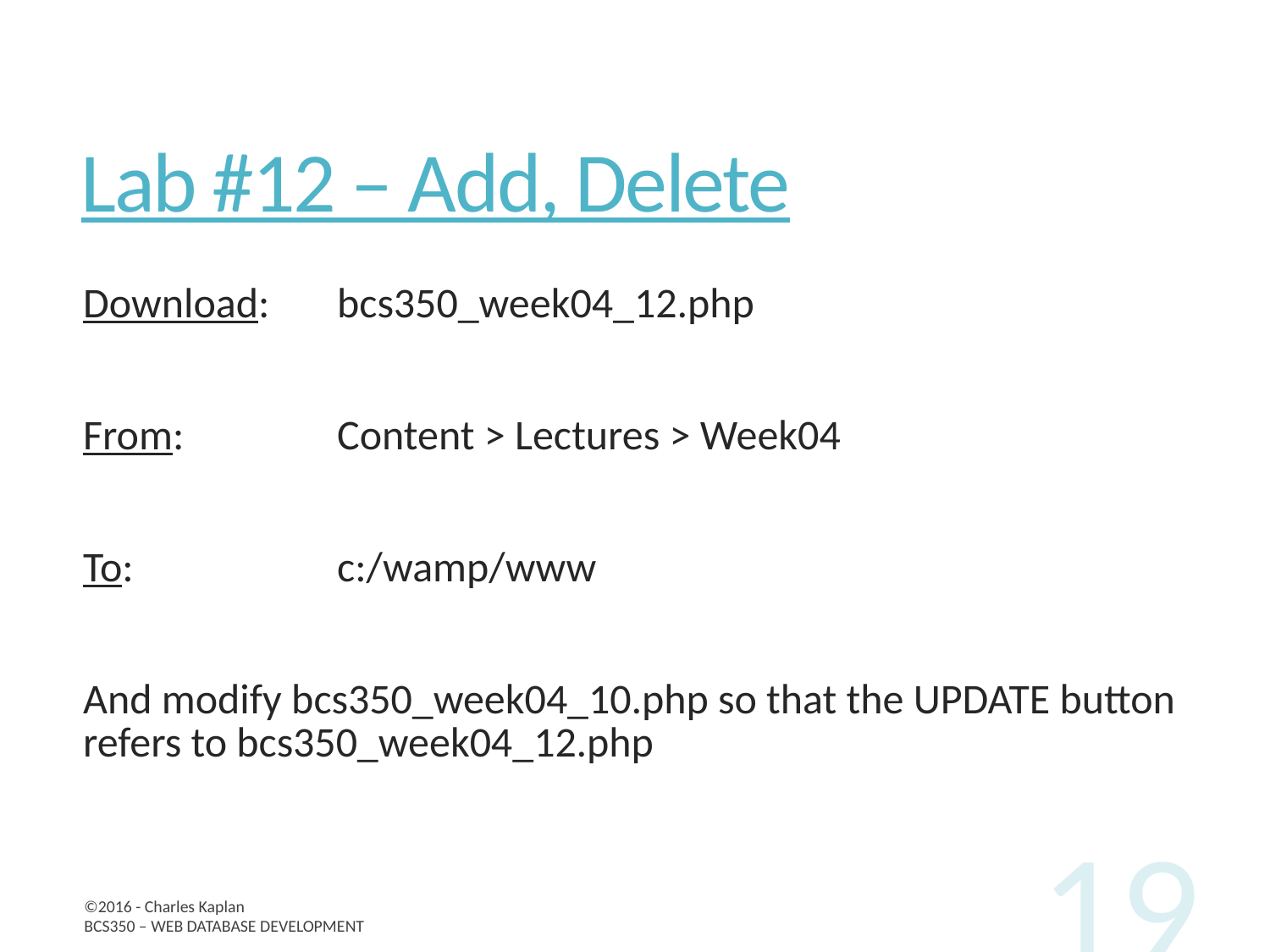

# Lab #12 – Add, Delete
Download: 	bcs350_week04_12.php

From:  		Content > Lectures > Week04

To:		c:/wamp/www

And modify bcs350_week04_10.php so that the UPDATE button refers to bcs350_week04_12.php

19
©2016 - Charles Kaplan
BCS350 – Web Database Development